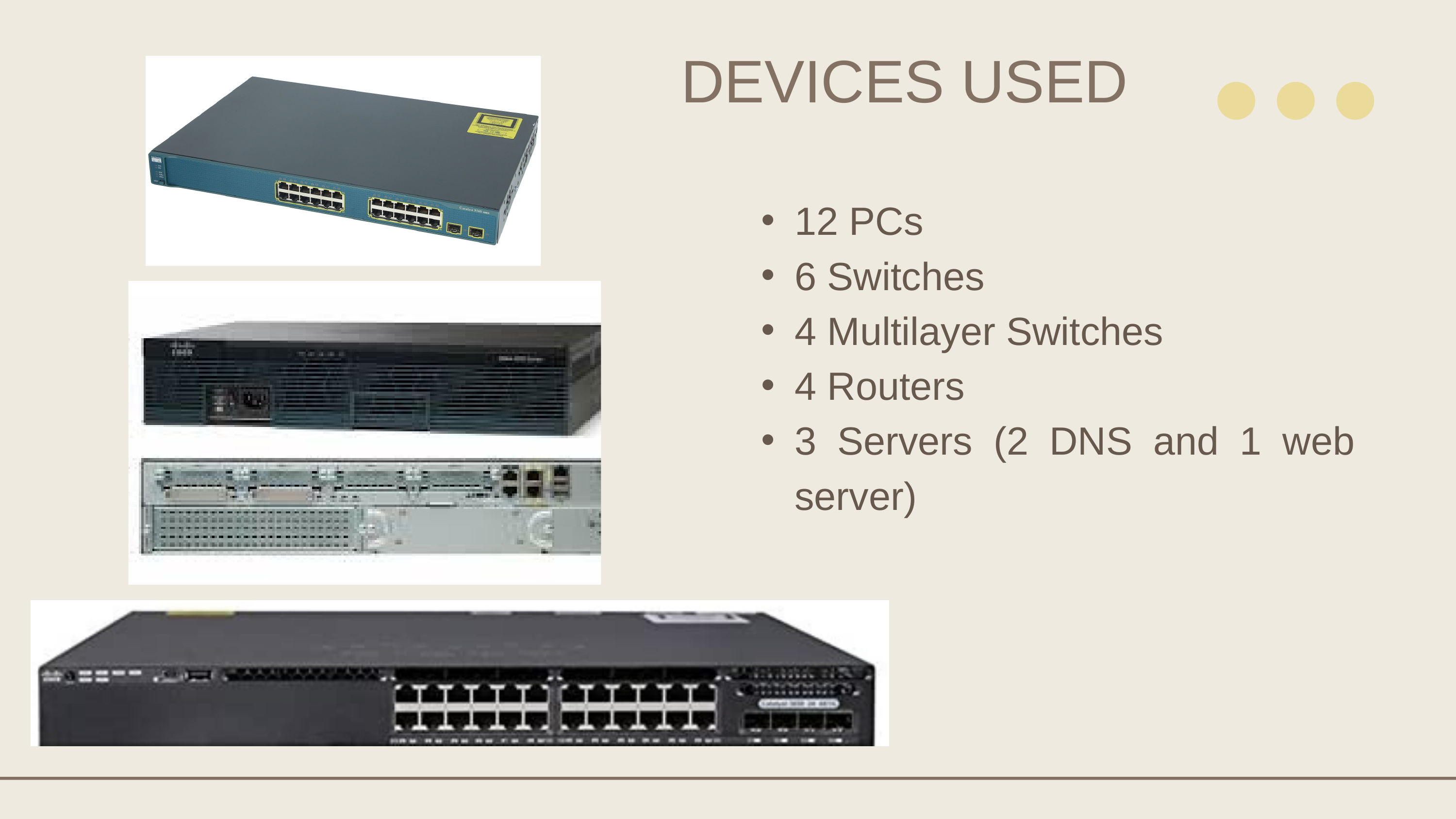

DEVICES USED

12 PCs
6 Switches
4 Multilayer Switches
4 Routers
3 Servers (2 DNS and 1 web server)